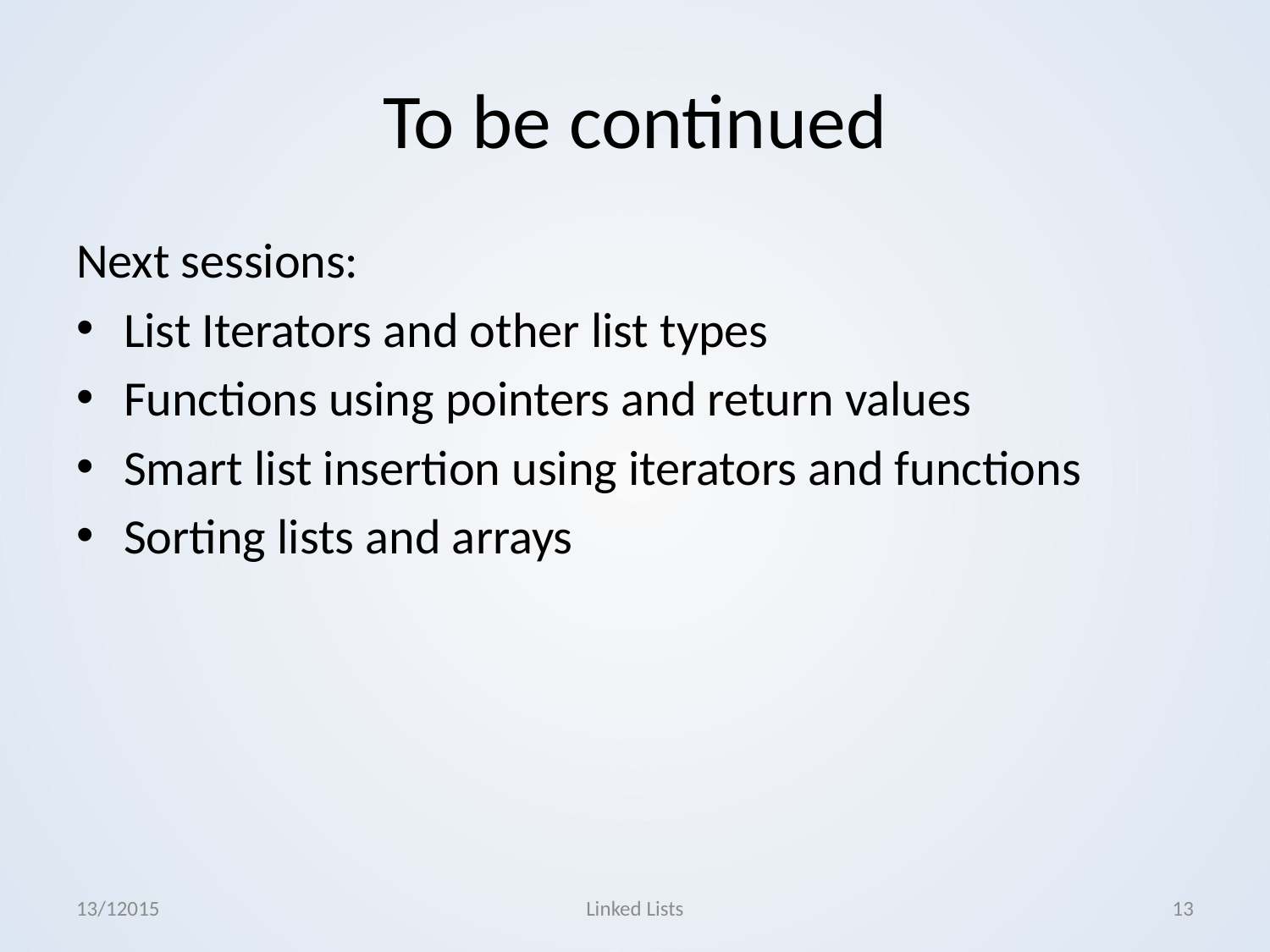

# To be continued
Next sessions:
List Iterators and other list types
Functions using pointers and return values
Smart list insertion using iterators and functions
Sorting lists and arrays
13/12015
Linked Lists
13